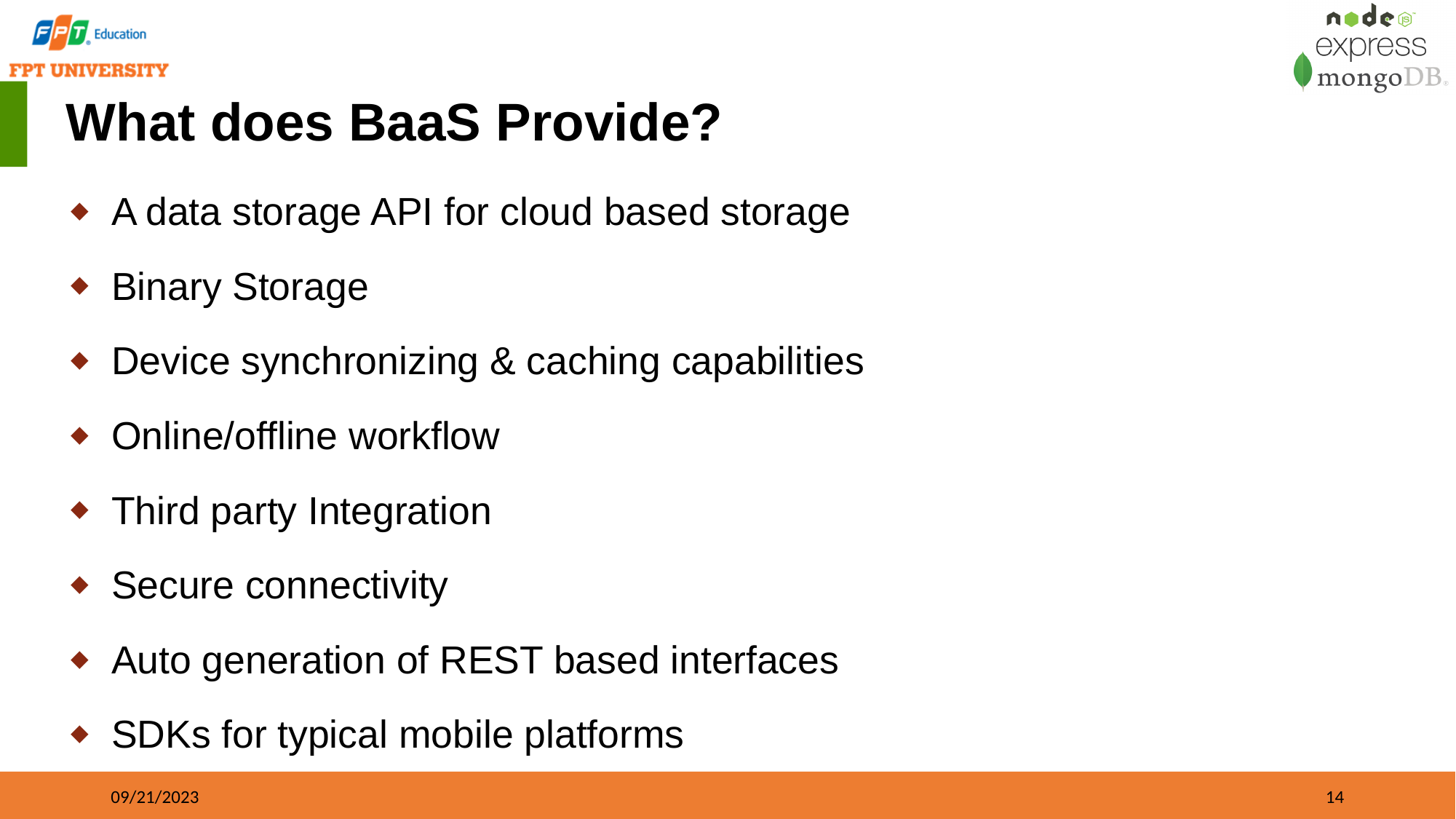

# What does BaaS Provide?
A data storage API for cloud based storage
Binary Storage
Device synchronizing & caching capabilities
Online/offline workflow
Third party Integration
Secure connectivity
Auto generation of REST based interfaces
SDKs for typical mobile platforms
09/21/2023
14